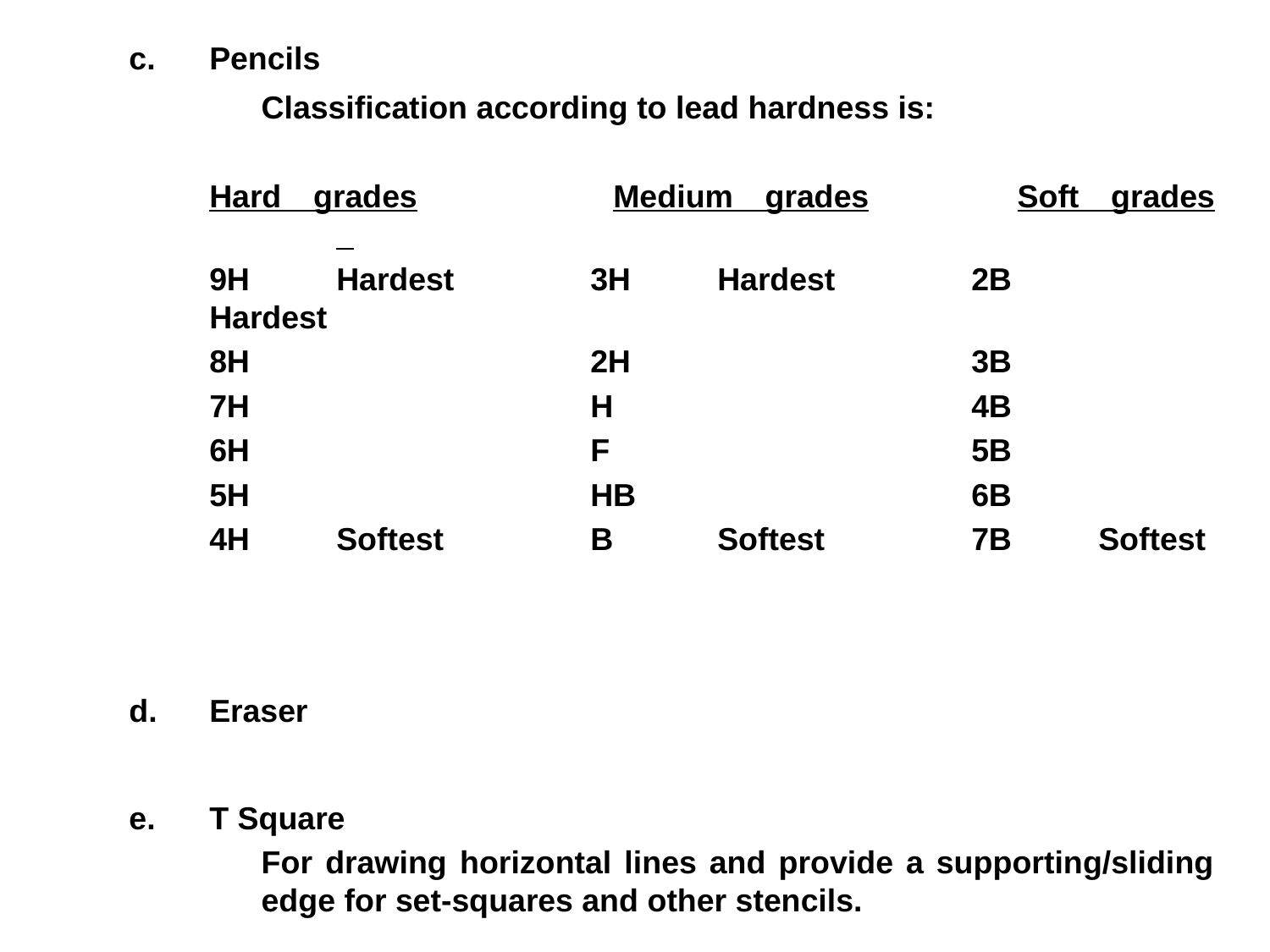

Pencils
	Classification according to lead hardness is:

	Hard grades		Medium grades		Soft grades
	9H	Hardest		3H	Hardest		2B	Hardest
	8H			2H			3B
	7H			H			4B
	6H			F			5B
	5H			HB			6B
	4H	Softest		B	Softest		7B	Softest

Eraser

T Square
	For drawing horizontal lines and provide a supporting/sliding edge for set-squares and other stencils.